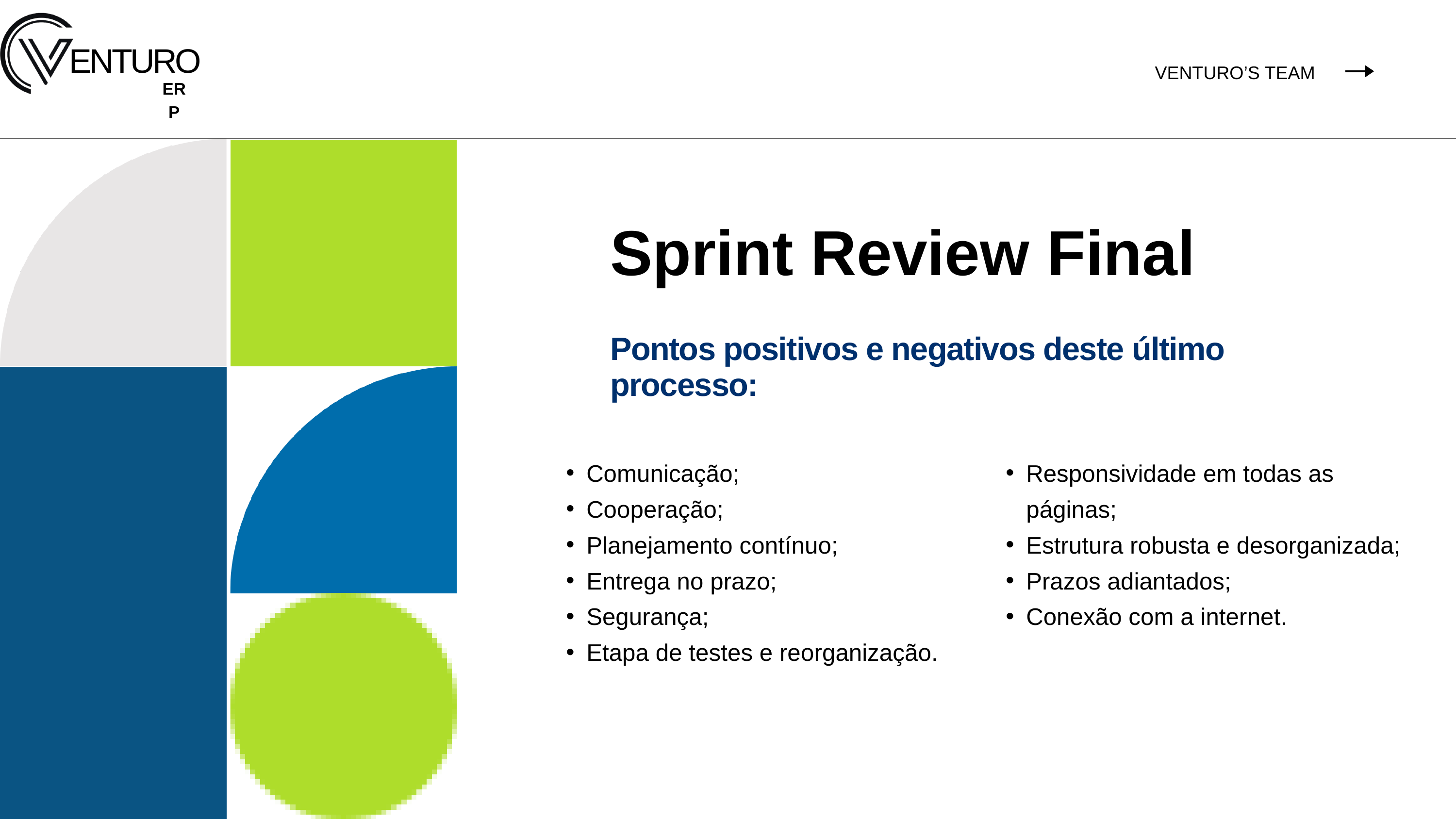

ENTURO
ERP
VENTURO’S TEAM

Sprint Review Final
Pontos positivos e negativos deste último processo:

Comunicação;
Cooperação;
Planejamento contínuo;
Entrega no prazo;
Segurança;
Etapa de testes e reorganização.
Responsividade em todas as páginas;
Estrutura robusta e desorganizada;
Prazos adiantados;
Conexão com a internet.